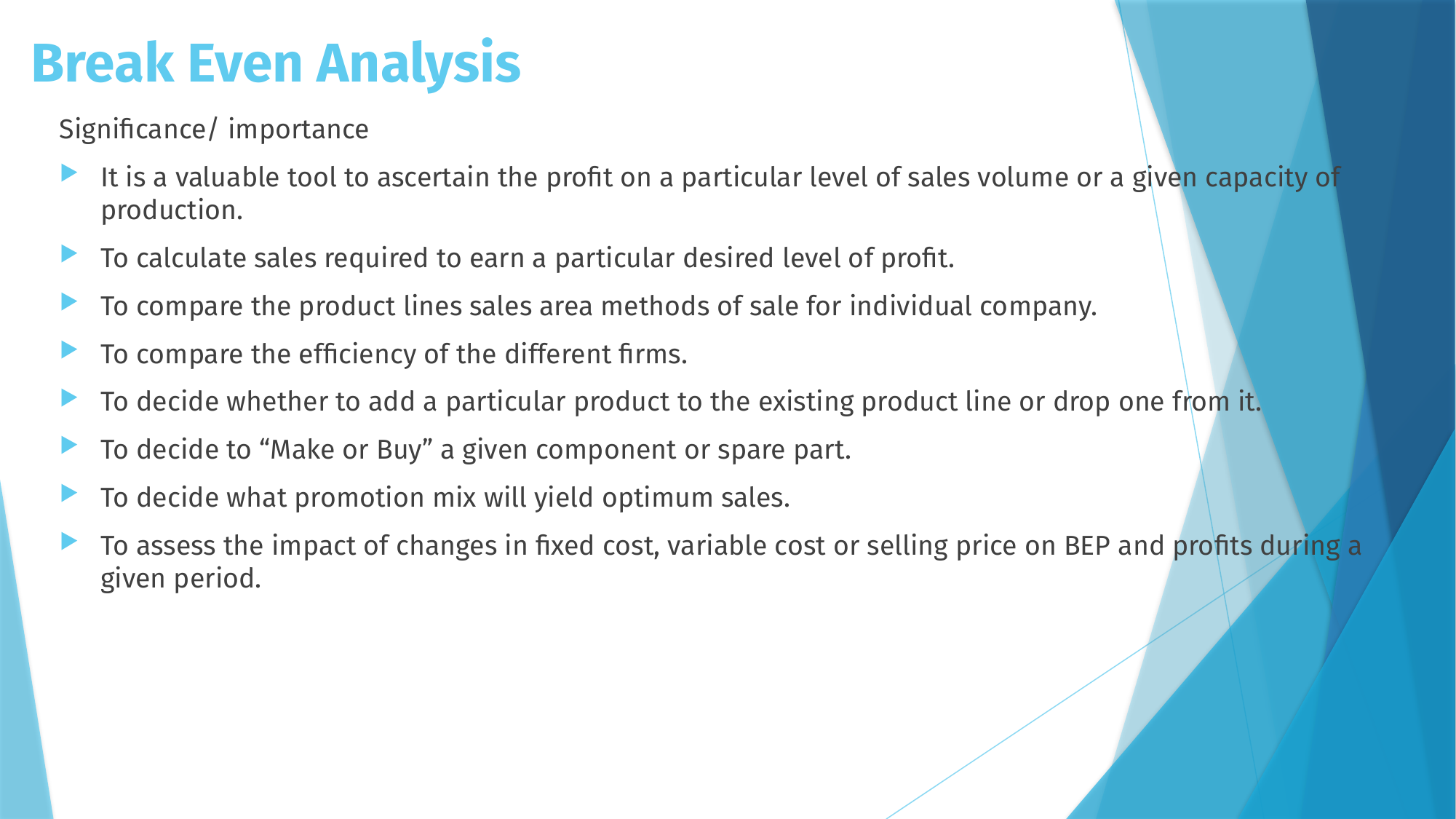

# Break Even Analysis
Significance/ importance
It is a valuable tool to ascertain the profit on a particular level of sales volume or a given capacity of production.
To calculate sales required to earn a particular desired level of profit.
To compare the product lines sales area methods of sale for individual company.
To compare the efficiency of the different firms.
To decide whether to add a particular product to the existing product line or drop one from it.
To decide to “Make or Buy” a given component or spare part.
To decide what promotion mix will yield optimum sales.
To assess the impact of changes in fixed cost, variable cost or selling price on BEP and profits during a given period.